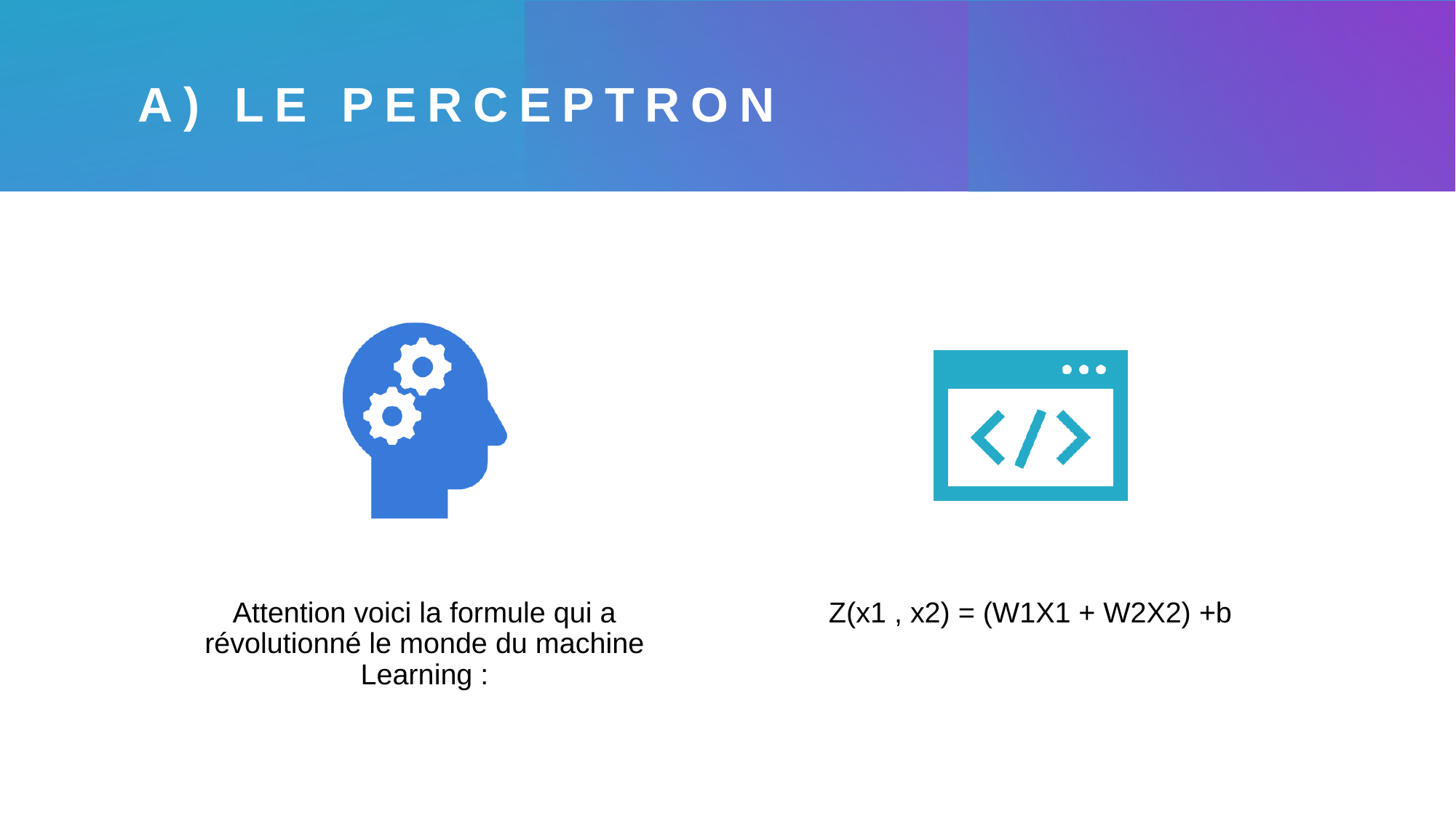

# A) Le perceptron
Attention voici la formule qui a révolutionné le monde du machine Learning :
Z(x1 , x2) = (W1X1 + W2X2) +b